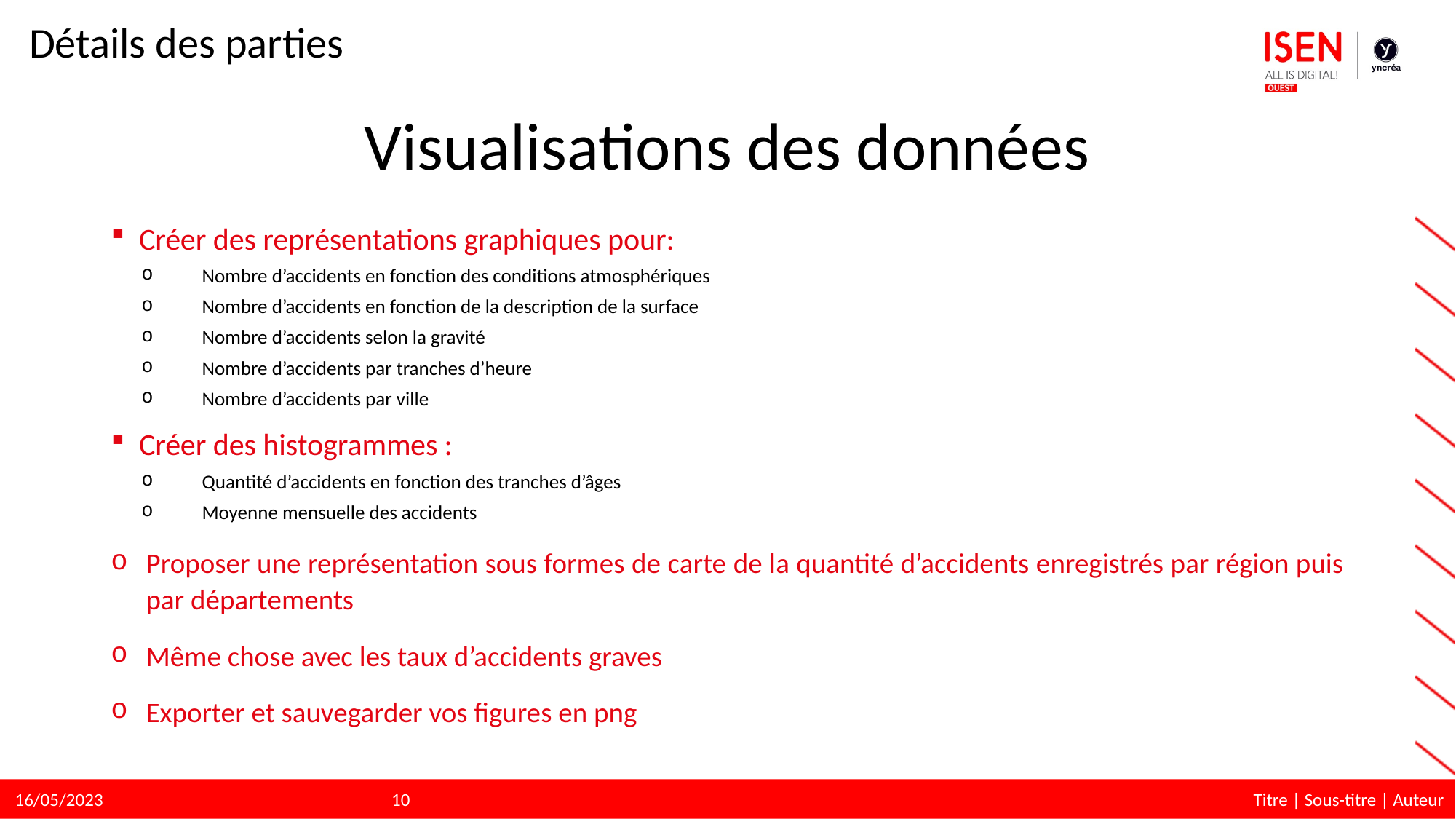

Détails des parties
# Visualisations des données
Créer des représentations graphiques pour:
Nombre d’accidents en fonction des conditions atmosphériques
Nombre d’accidents en fonction de la description de la surface
Nombre d’accidents selon la gravité
Nombre d’accidents par tranches d’heure
Nombre d’accidents par ville
Créer des histogrammes :
Quantité d’accidents en fonction des tranches d’âges
Moyenne mensuelle des accidents
Proposer une représentation sous formes de carte de la quantité d’accidents enregistrés par région puis par départements
Même chose avec les taux d’accidents graves
Exporter et sauvegarder vos figures en png

10
Titre | Sous-titre | Auteur
16/05/2023